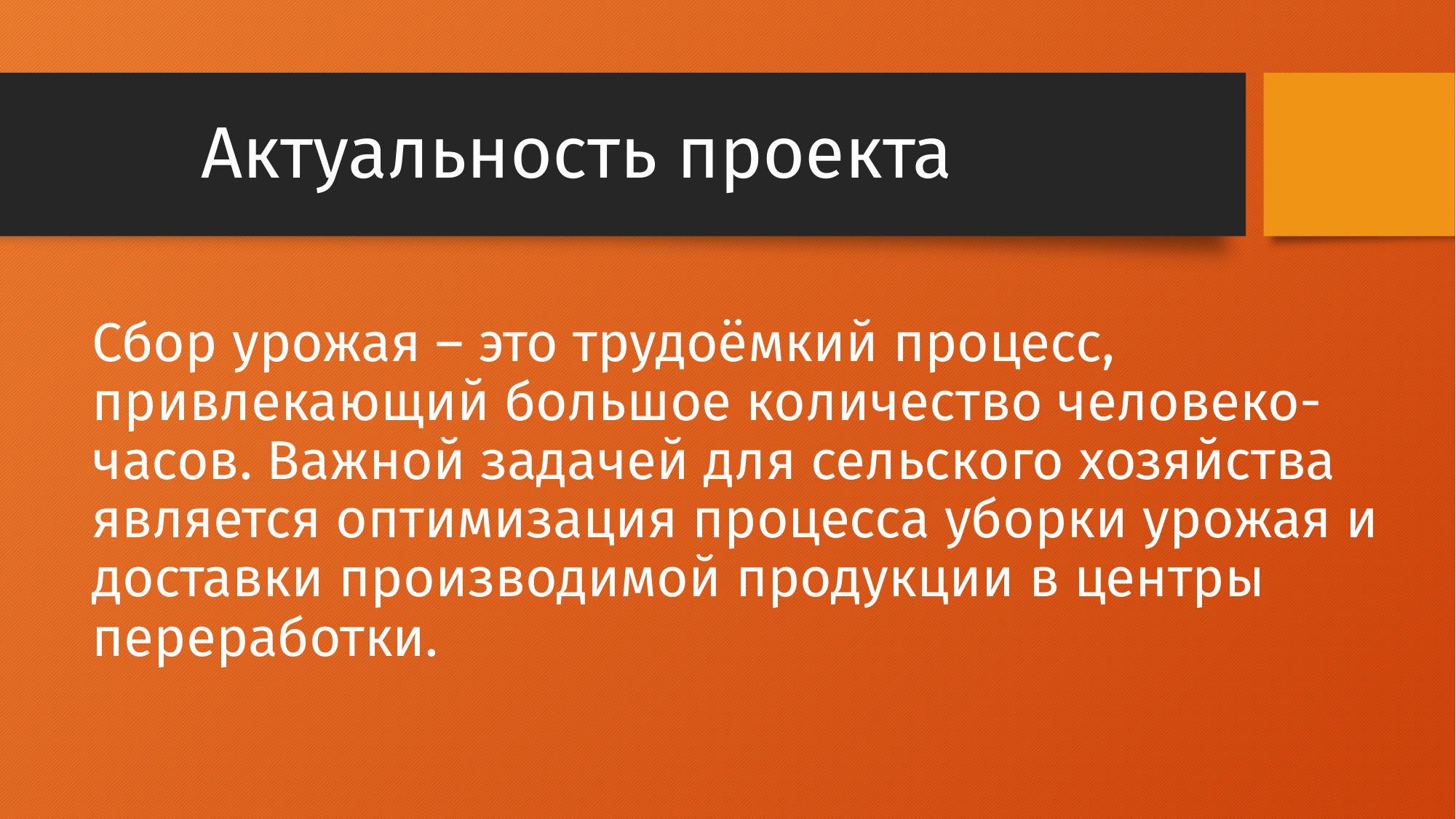

# Актуальность проекта
Сбор урожая – это трудоёмкий процесс, привлекающий большое количество человеко-часов. Важной задачей для сельского хозяйства является оптимизация процесса уборки урожая и доставки производимой продукции в центры переработки.